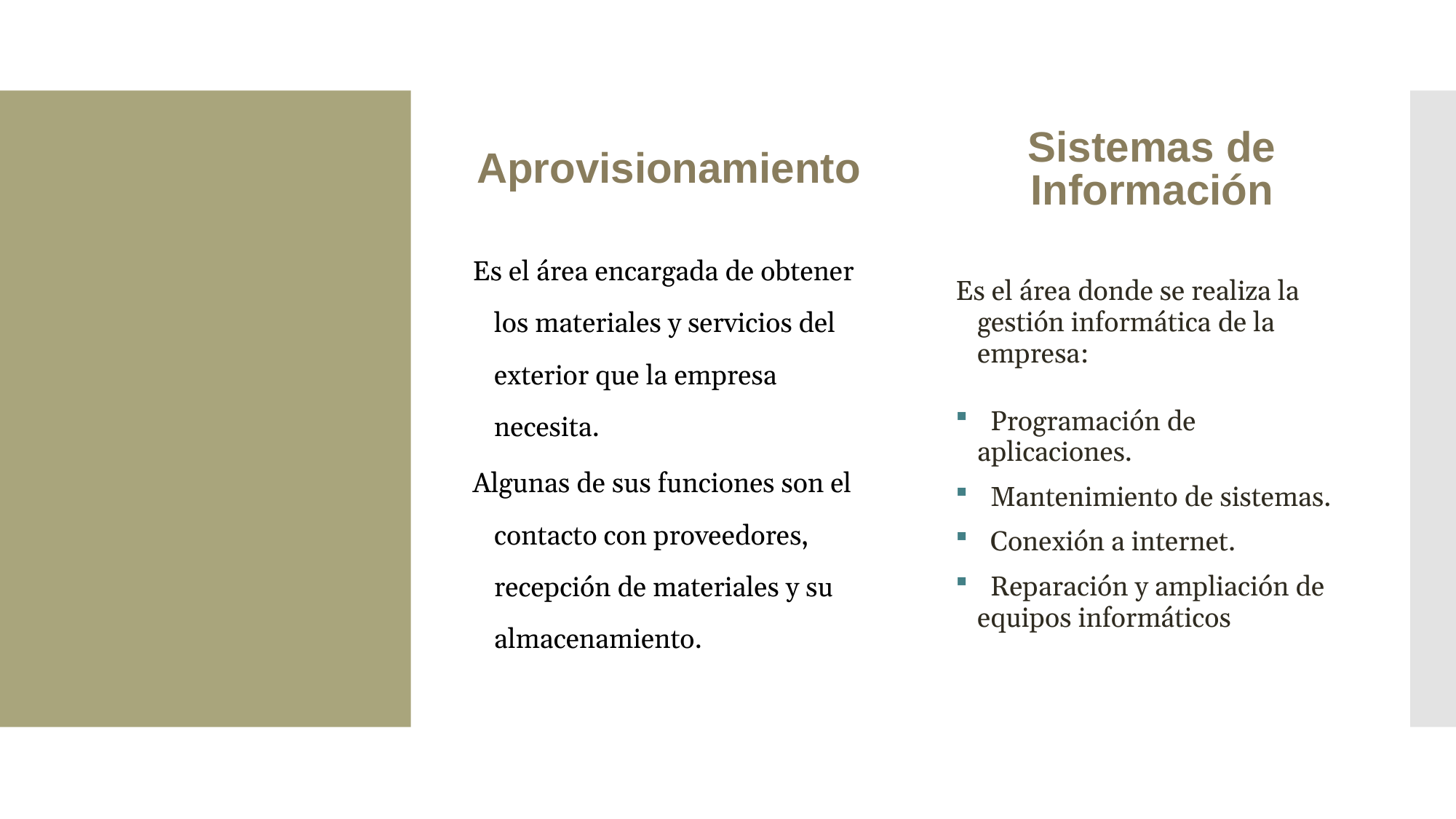

Aprovisionamiento
Sistemas de Información

Es el área encargada de obtener los materiales y servicios del exterior que la empresa necesita.
Algunas de sus funciones son el contacto con proveedores, recepción de materiales y su almacenamiento.

Es el área donde se realiza la gestión informática de la empresa:

  Programación de aplicaciones.
  Mantenimiento de sistemas.
  Conexión a internet.
  Reparación y ampliación de equipos informáticos